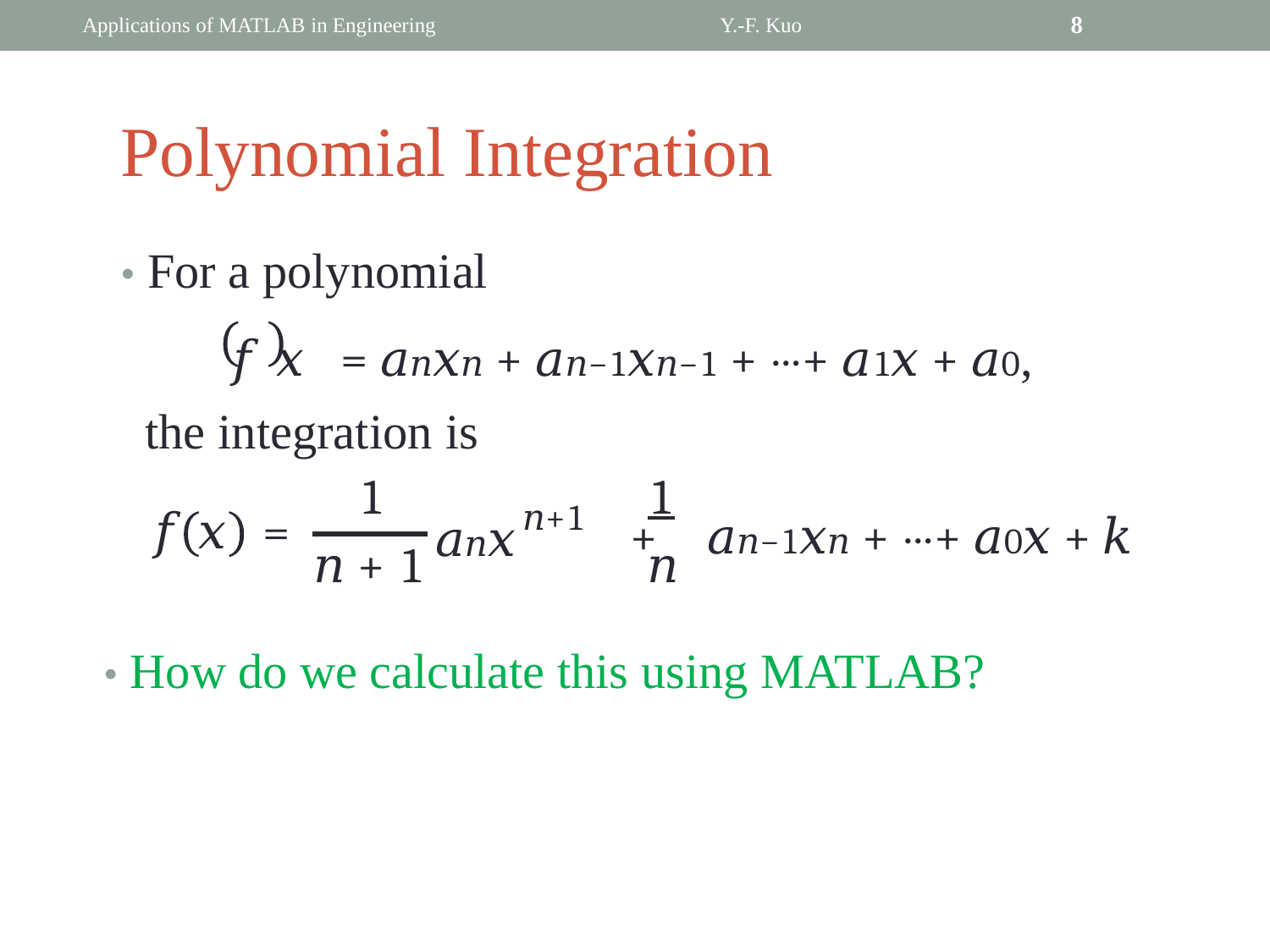

Applications of MATLAB in Engineering
Y.-F. Kuo
8

Polynomial Integration

• For a polynomial

		𝑓  𝑥   = 𝑎𝑛𝑥𝑛 + 𝑎𝑛−1𝑥𝑛−1 + ⋯+ 𝑎1𝑥 + 𝑎0,

	the integration is

	1
𝑛 + 1
1
𝑛
+    𝑎𝑛−1𝑥𝑛 + ⋯+ 𝑎0𝑥 + 𝑘
𝑛+1
𝑓  𝑥   =
𝑎𝑛𝑥

• How do we calculate this using MATLAB?